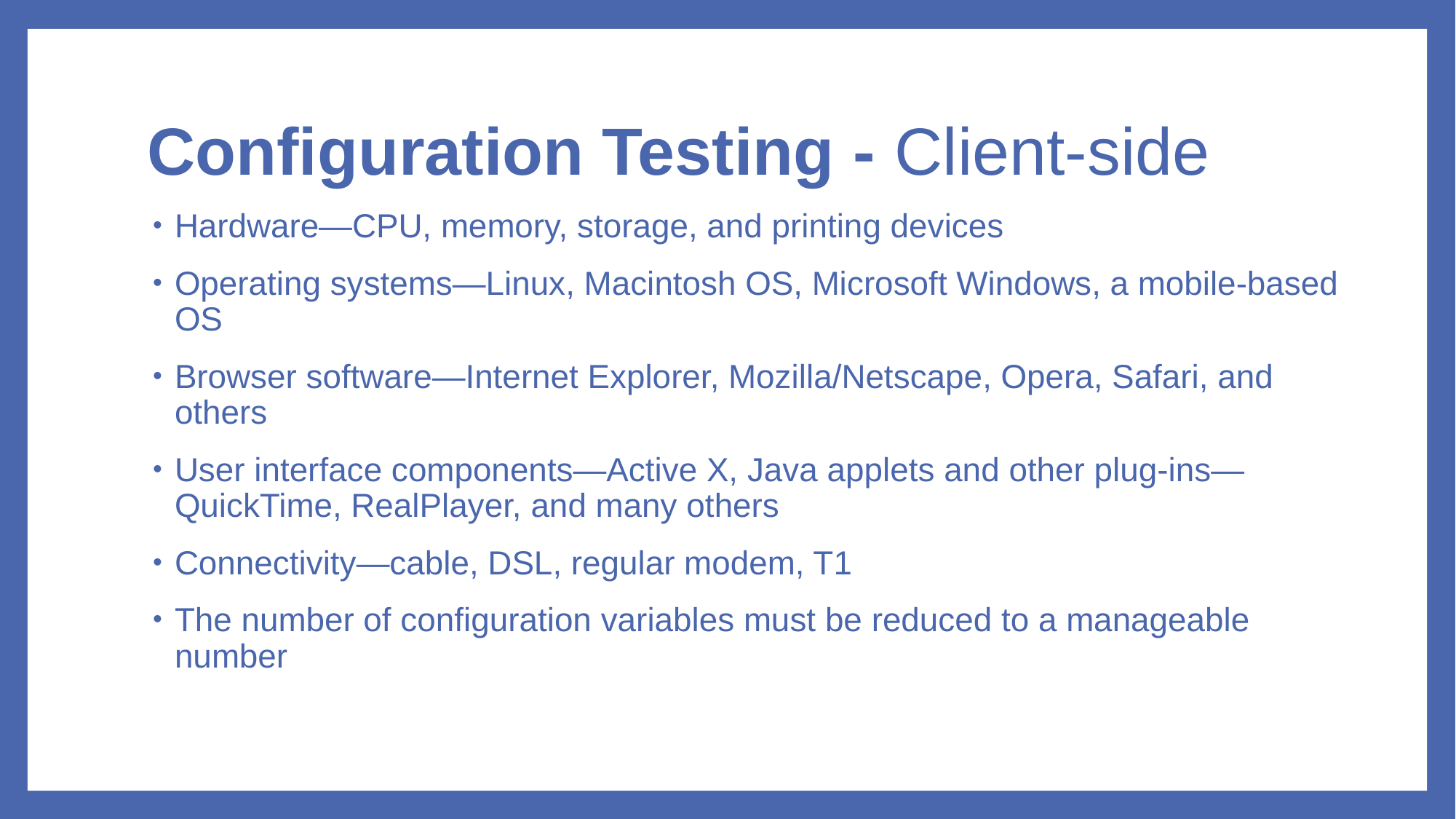

# Configuration Testing - Client-side
Hardware—CPU, memory, storage, and printing devices
Operating systems—Linux, Macintosh OS, Microsoft Windows, a mobile-based OS
Browser software—Internet Explorer, Mozilla/Netscape, Opera, Safari, and others
User interface components—Active X, Java applets and other plug-ins—QuickTime, RealPlayer, and many others
Connectivity—cable, DSL, regular modem, T1
The number of configuration variables must be reduced to a manageable number